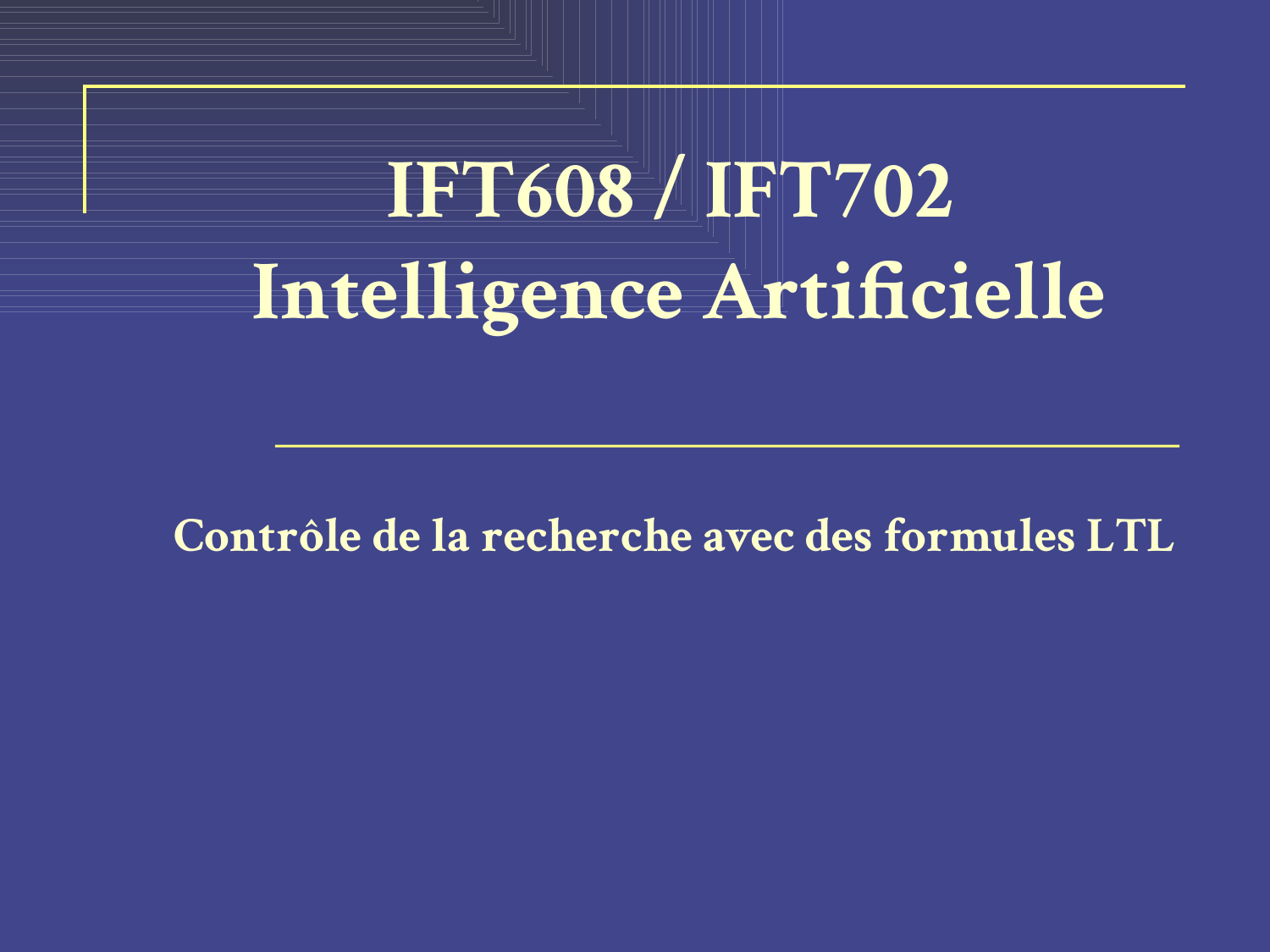

# IFT608 / IFT702 Intelligence Artificielle
Contrôle de la recherche avec des formules LTL